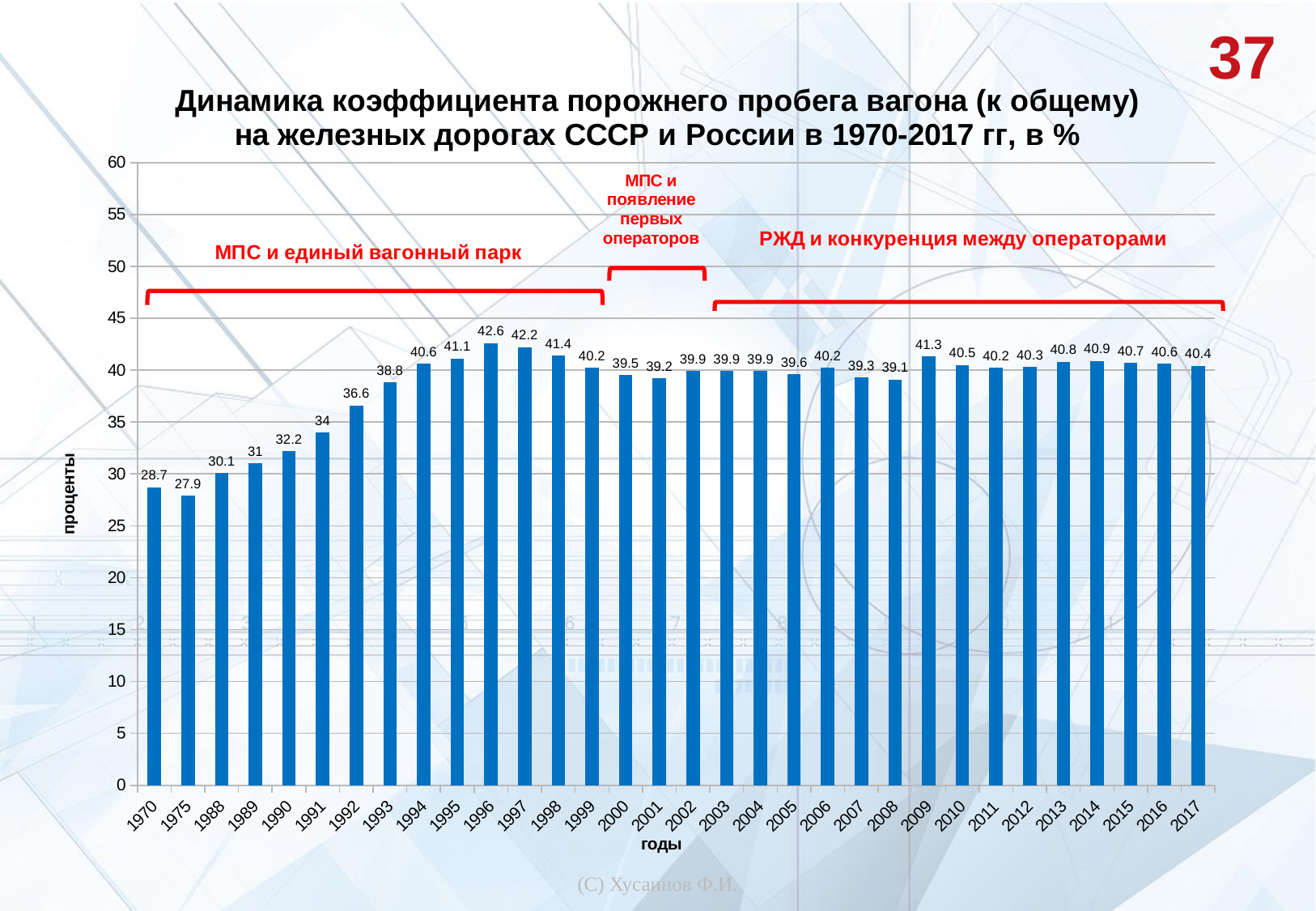

37

### Chart: Динамика коэффициента порожнего пробега вагона (к общему) на железных дорогах СССР и России в 1970-2017 гг, в %

| Category |  |
|---|---|
| 1970 | 28.7 |
| 1975 | 27.9 |
| 1988 | 30.1 |
| 1989 | 31.0 |
| 1990 | 32.2 |
| 1991 | 34.0 |
| 1992 | 36.6 |
| 1993 | 38.800000000000004 |
| 1994 | 40.6 |
| 1995 | 41.1 |
| 1996 | 42.6 |
| 1997 | 42.2 |
| 1998 | 41.4 |
| 1999 | 40.2 |
| 2000 | 39.5 |
| 2001 | 39.2 |
| 2002 | 39.9 |
| 2003 | 39.9 |
| 2004 | 39.9 |
| 2005 | 39.6 |
| 2006 | 40.2 |
| 2007 | 39.300000000000004 |
| 2008 | 39.1 |
| 2009 | 41.3 |
| 2010 | 40.5 |
| 2011 | 40.2 |
| 2012 | 40.300000000000004 |
| 2013 | 40.800000000000004 |
| 2014 | 40.9 |
| 2015 | 40.7 |
| 2016 | 40.6 |
| 2017 | 40.4 |
(С) Хусаинов Ф.И.